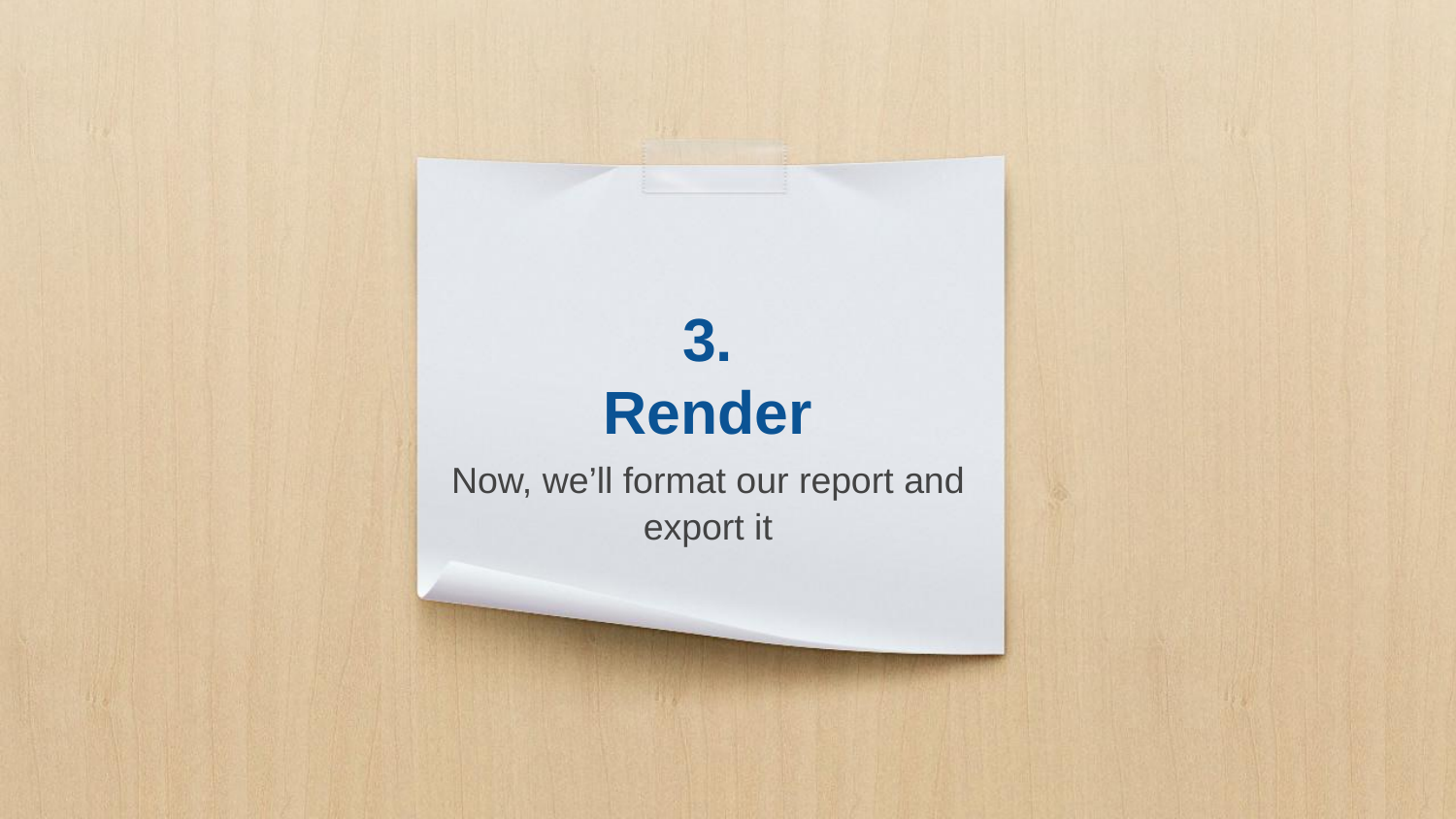

# 3.
Render
Now, we’ll format our report and export it